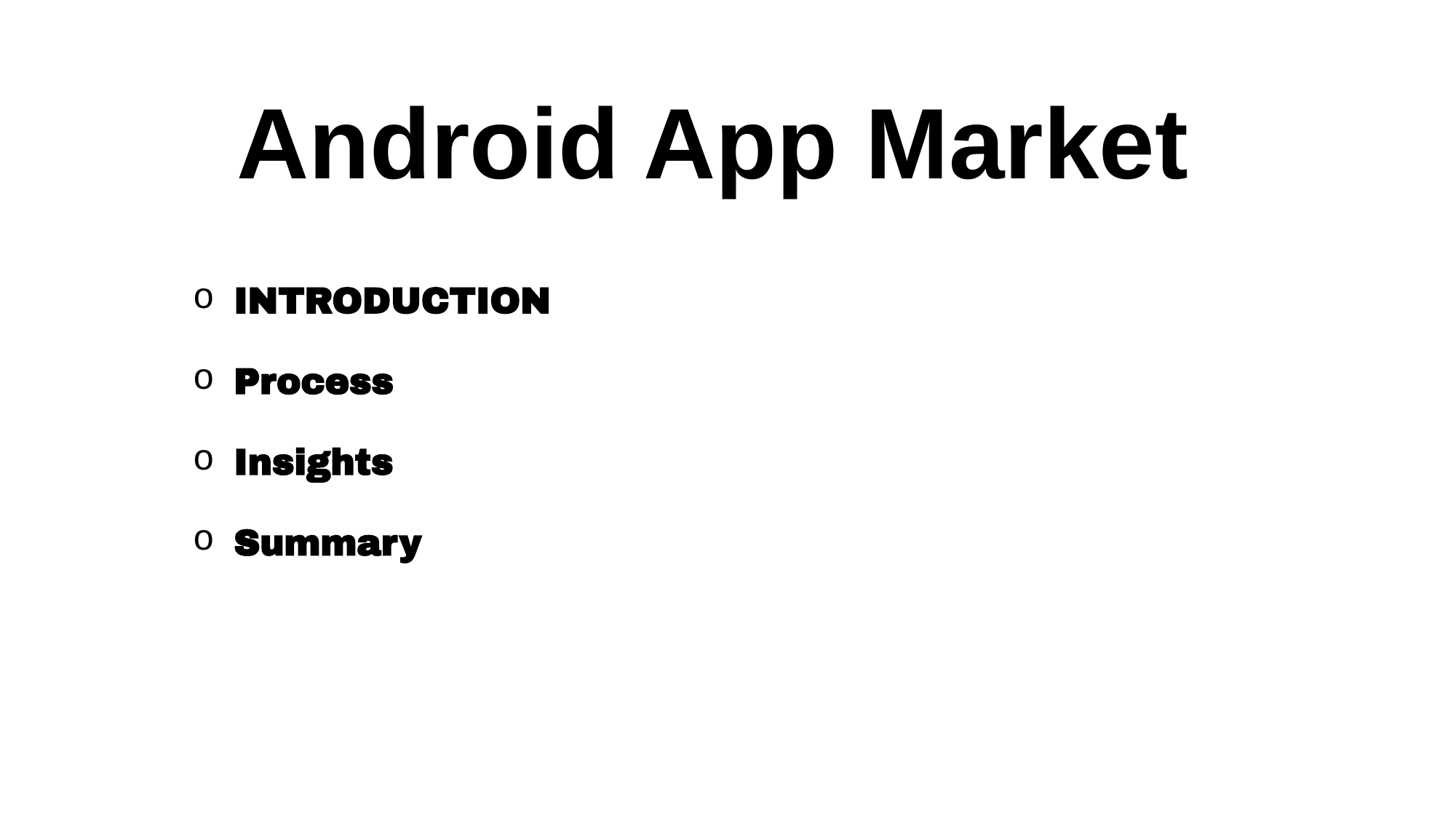

# Android App Market
INTRODUCTION
Process
Insights
Summary